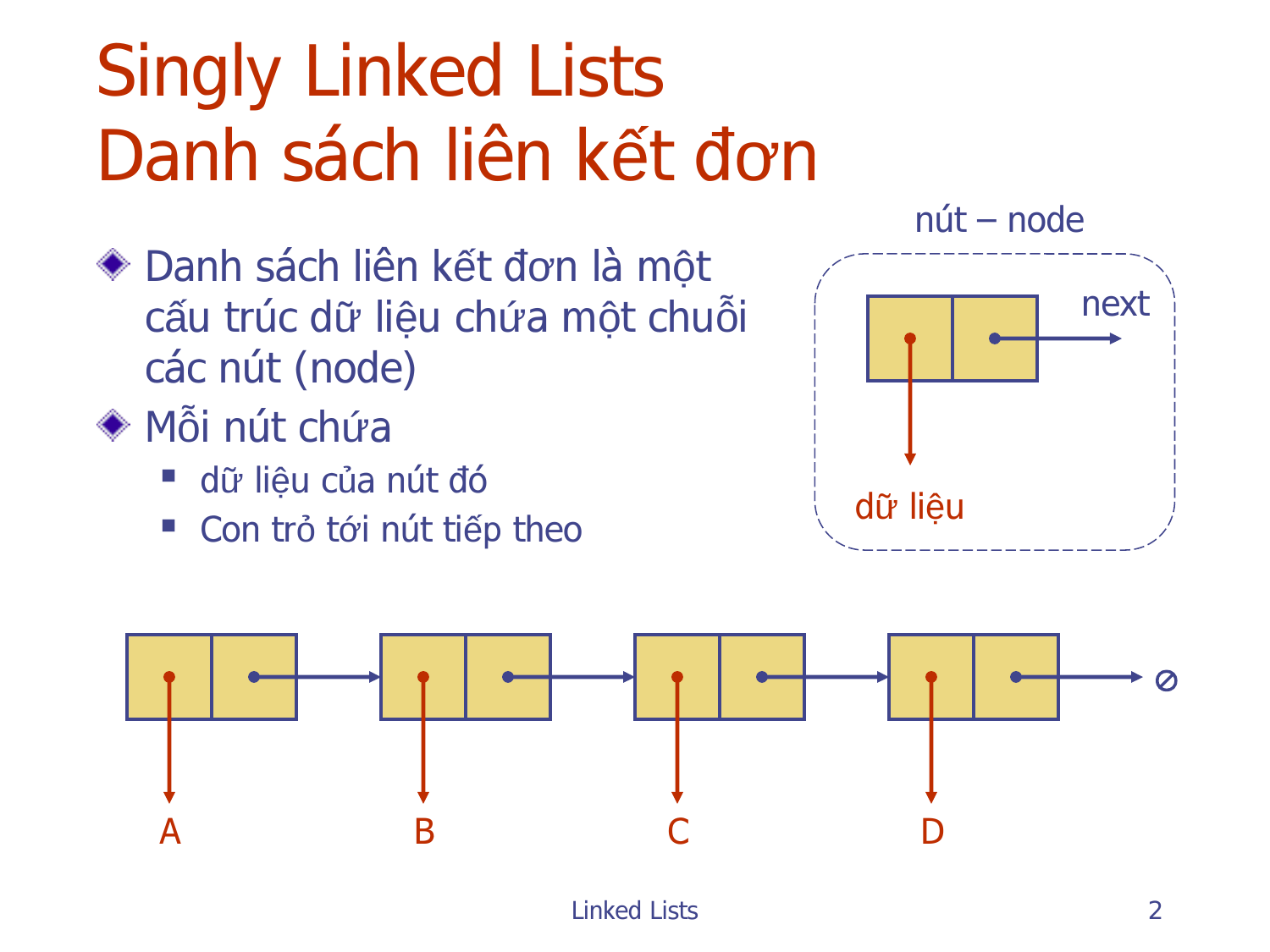

# Singly Linked Lists Danh sách liên kết đơn
nút – node

next

dữ liệu
Danh sách liên kết đơn là một cấu trúc dữ liệu chứa một chuỗi các nút (node)
Mỗi nút chứa
dữ liệu của nút đó
Con trỏ tới nút tiếp theo

∅

A
B
C
D
Linked Lists
2